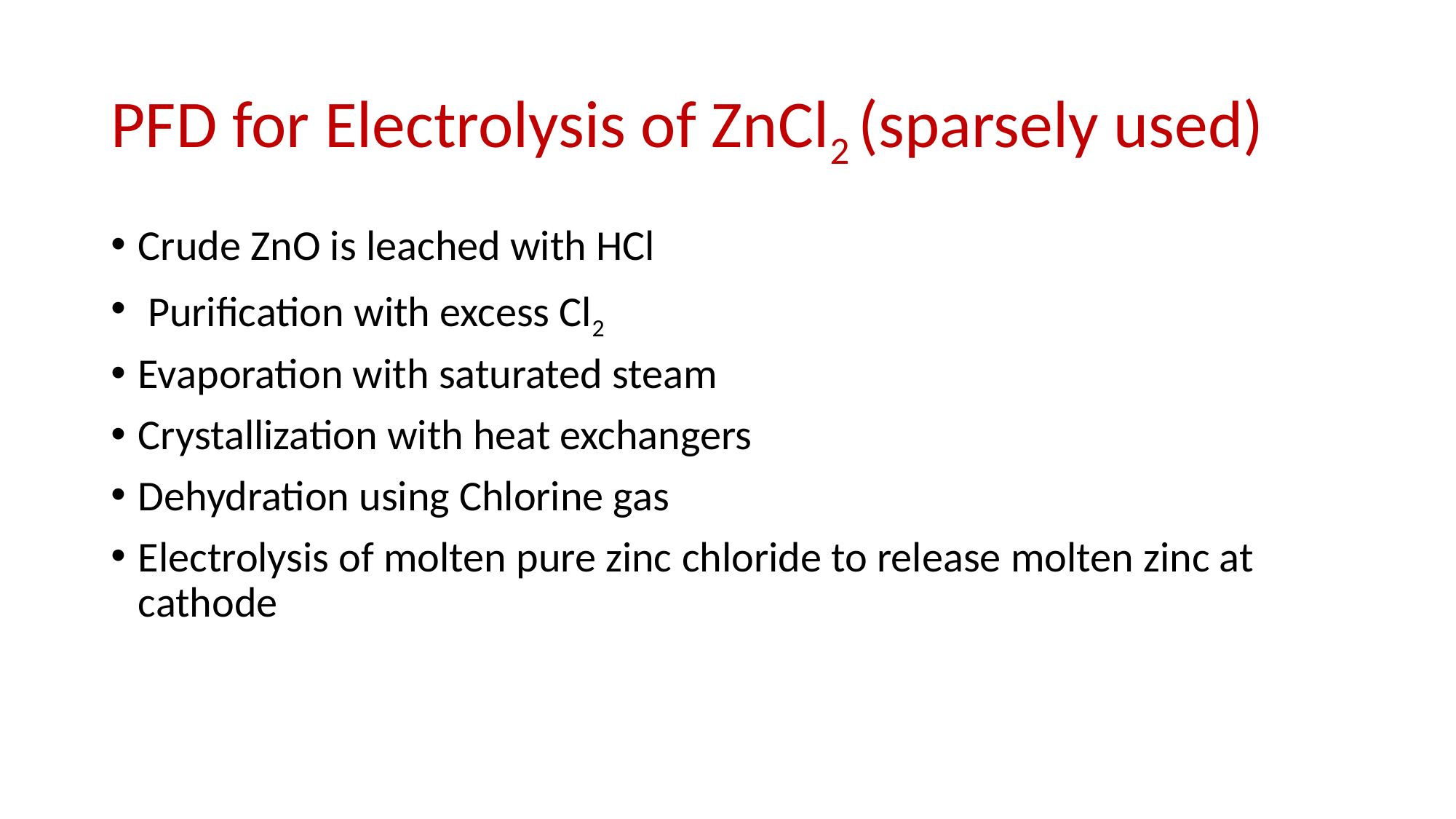

# PFD for Electrolysis of ZnCl2 (sparsely used)
Crude ZnO is leached with HCl
 Purification with excess Cl2
Evaporation with saturated steam
Crystallization with heat exchangers
Dehydration using Chlorine gas
Electrolysis of molten pure zinc chloride to release molten zinc at cathode